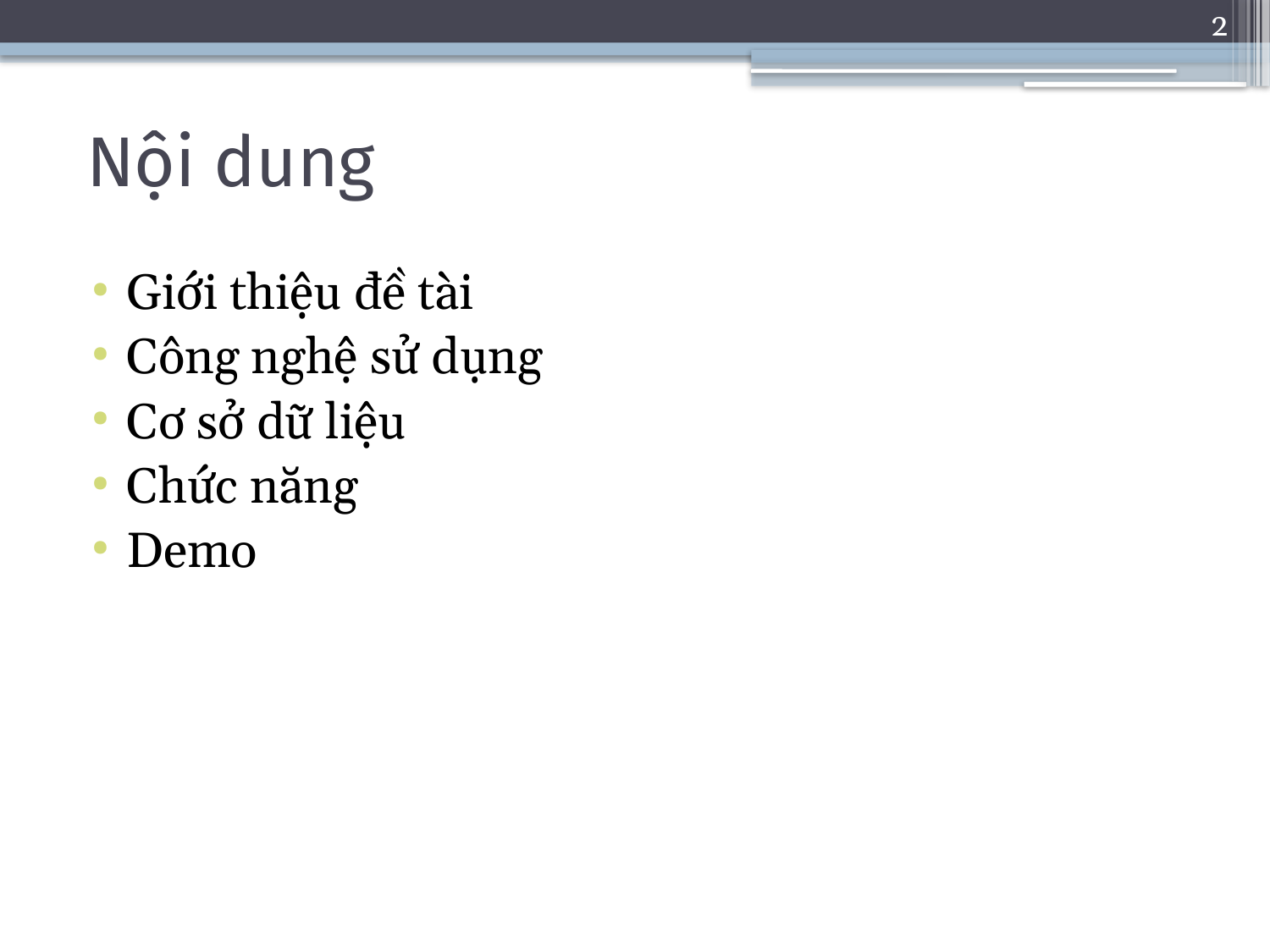

2
# Nội dung
Giới thiệu đề tài
Công nghệ sử dụng
Cơ sở dữ liệu
Chức năng
Demo